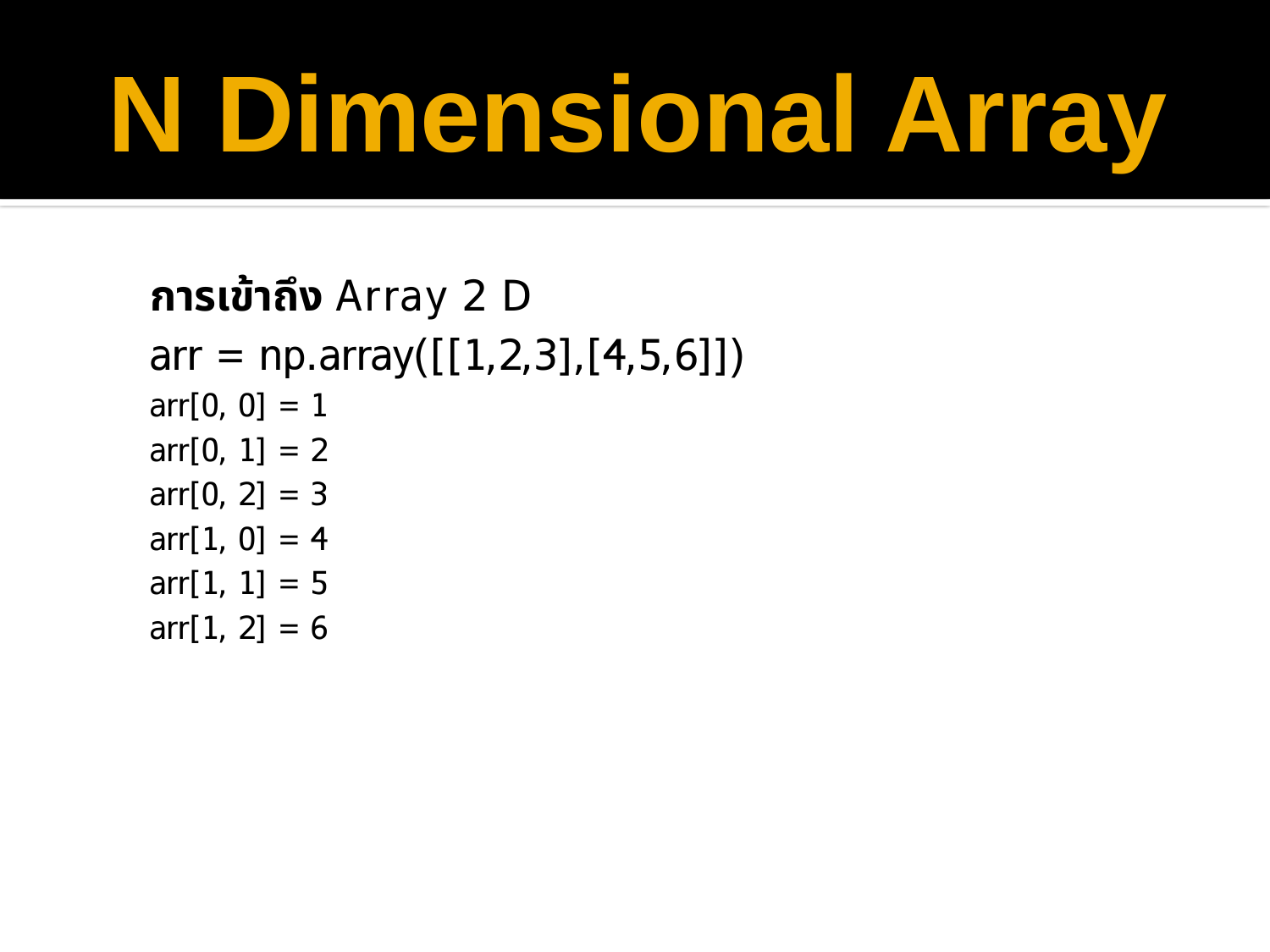

# N Dimensional Array
การเข้าถึง Array 2 D
arr = np.array([[1,2,3],[4,5,6]])
arr[0, 0] = 1
arr[0, 1] = 2
arr[0, 2] = 3
arr[1, 0] = 4
arr[1, 1] = 5
arr[1, 2] = 6